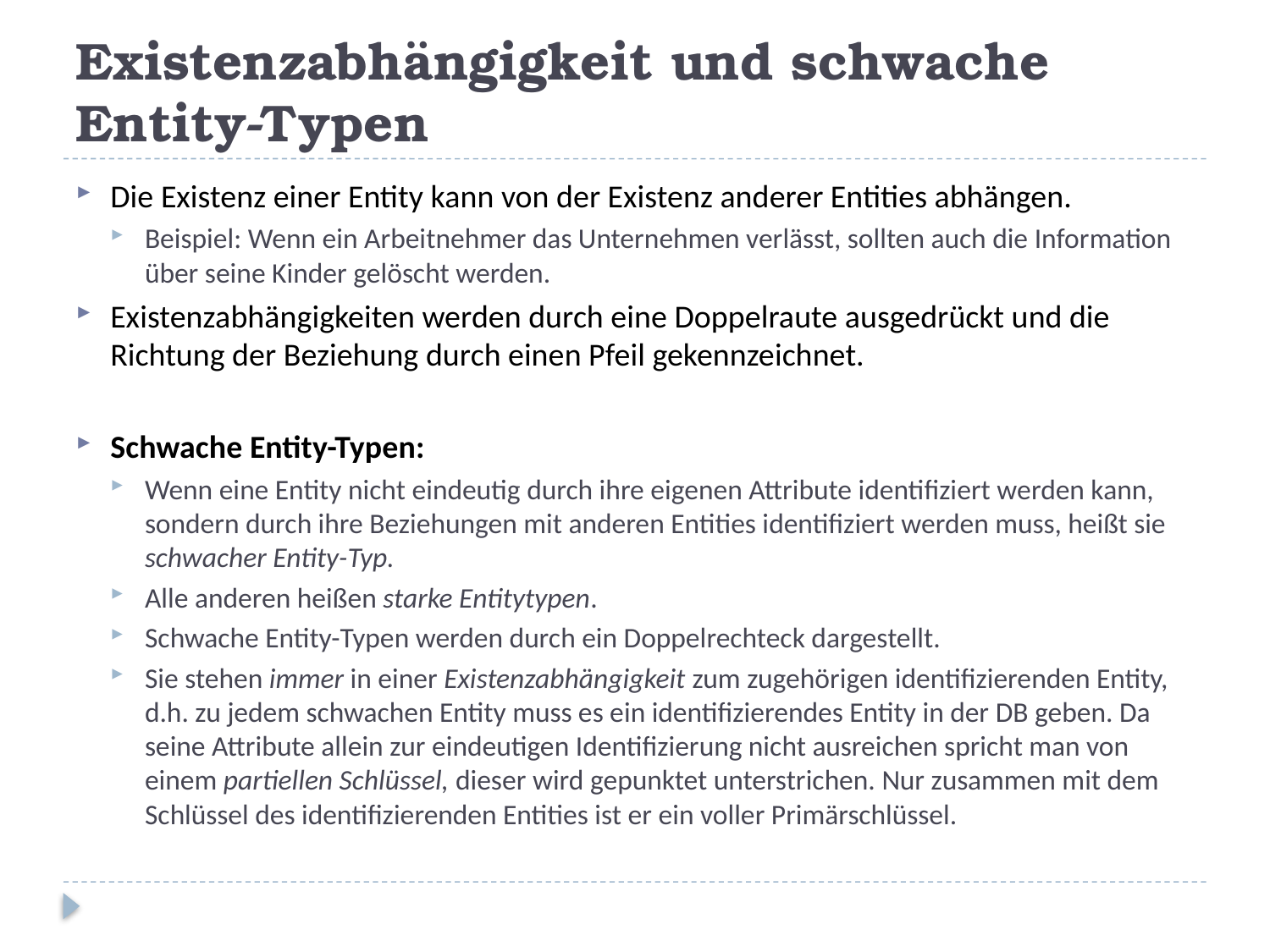

# Existenzabhängigkeit und schwache Entity-Typen
Die Existenz einer Entity kann von der Existenz anderer Entities abhängen.
Beispiel: Wenn ein Arbeitnehmer das Unternehmen verlässt, sollten auch die Information über seine Kinder gelöscht werden.
Existenzabhängigkeiten werden durch eine Doppelraute ausgedrückt und die Richtung der Beziehung durch einen Pfeil gekennzeichnet.

Schwache Entity-Typen:
Wenn eine Entity nicht eindeutig durch ihre eigenen Attribute identifiziert werden kann, sondern durch ihre Beziehungen mit anderen Entities identifiziert werden muss, heißt sie schwacher Entity-Typ.
Alle anderen heißen starke Entitytypen.
Schwache Entity-Typen werden durch ein Doppelrechteck dargestellt.
Sie stehen immer in einer Existenzabhängigkeit zum zugehörigen identifizierenden Entity, d.h. zu jedem schwachen Entity muss es ein identifizierendes Entity in der DB geben. Da seine Attribute allein zur eindeutigen Identifizierung nicht ausreichen spricht man von einem partiellen Schlüssel, dieser wird gepunktet unterstrichen. Nur zusammen mit dem Schlüssel des identifizierenden Entities ist er ein voller Primärschlüssel.